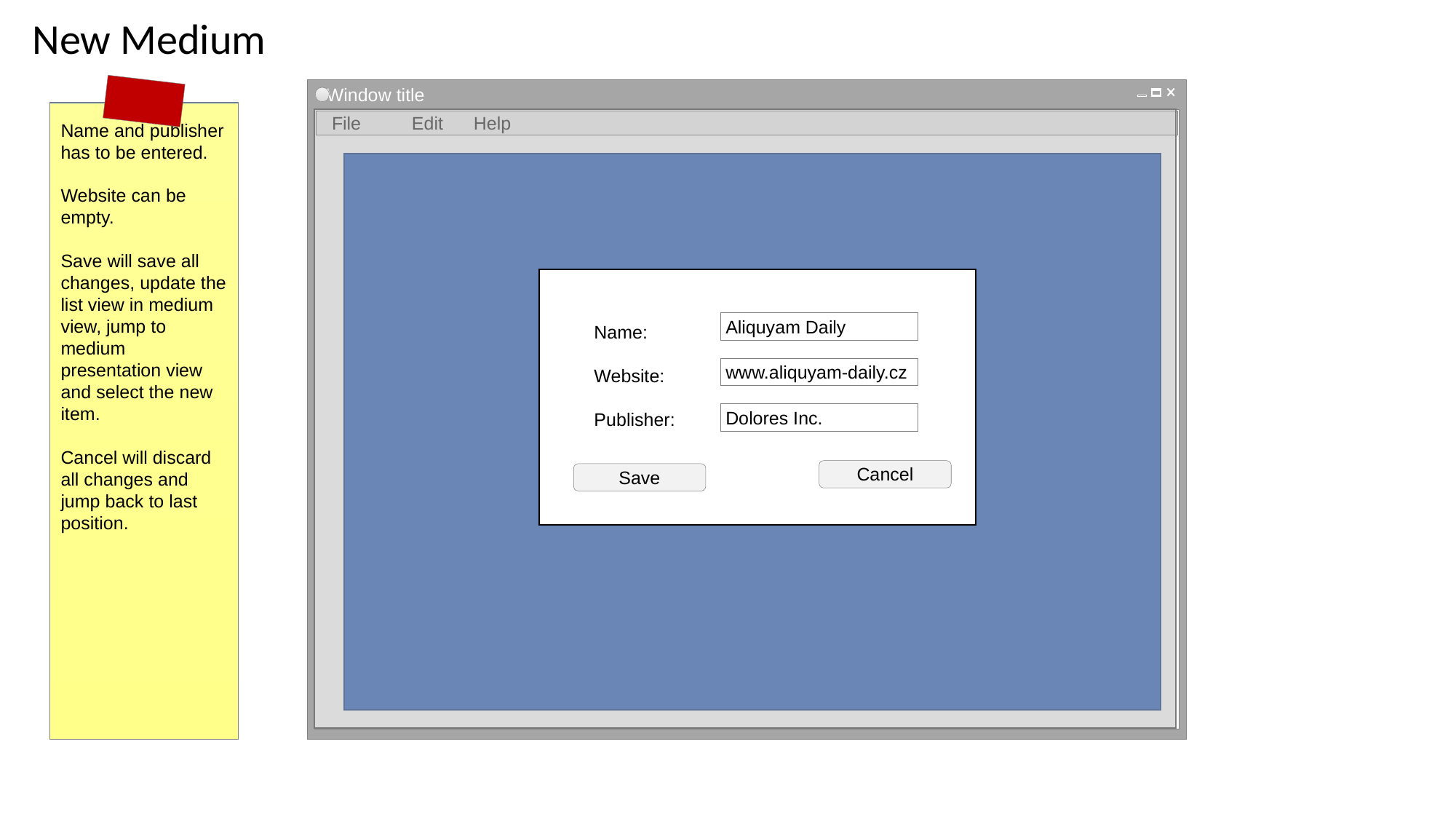

New Medium

Name and publisher has to be entered.

Website can be empty.

Save will save all changes, update the list view in medium view, jump to medium presentation view and select the new item.

Cancel will discard all changes and jump back to last position.

Window title

Cancel
Save
Aliquyam Daily
Name:

Website:

Publisher:
www.aliquyam-daily.cz
Dolores Inc.
  File          Edit      Help
Main Content Area